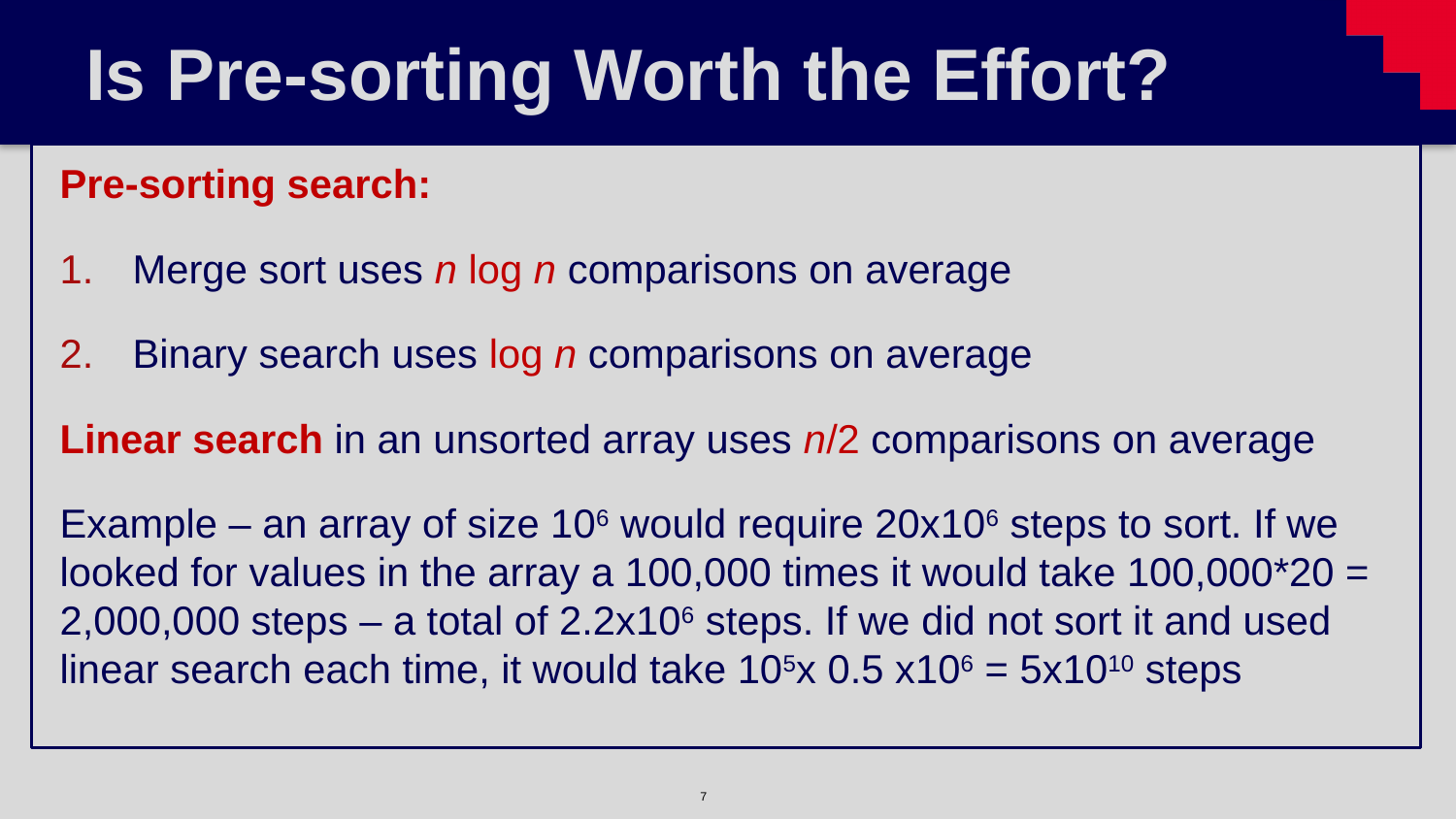

# Is Pre-sorting Worth the Effort?
Pre-sorting search:
Merge sort uses n log n comparisons on average
Binary search uses log n comparisons on average
Linear search in an unsorted array uses n/2 comparisons on average
Example – an array of size 106 would require 20x106 steps to sort. If we looked for values in the array a 100,000 times it would take 100,000*20 = 2,000,000 steps – a total of 2.2x106 steps. If we did not sort it and used linear search each time, it would take 105x 0.5 x106 = 5x1010 steps